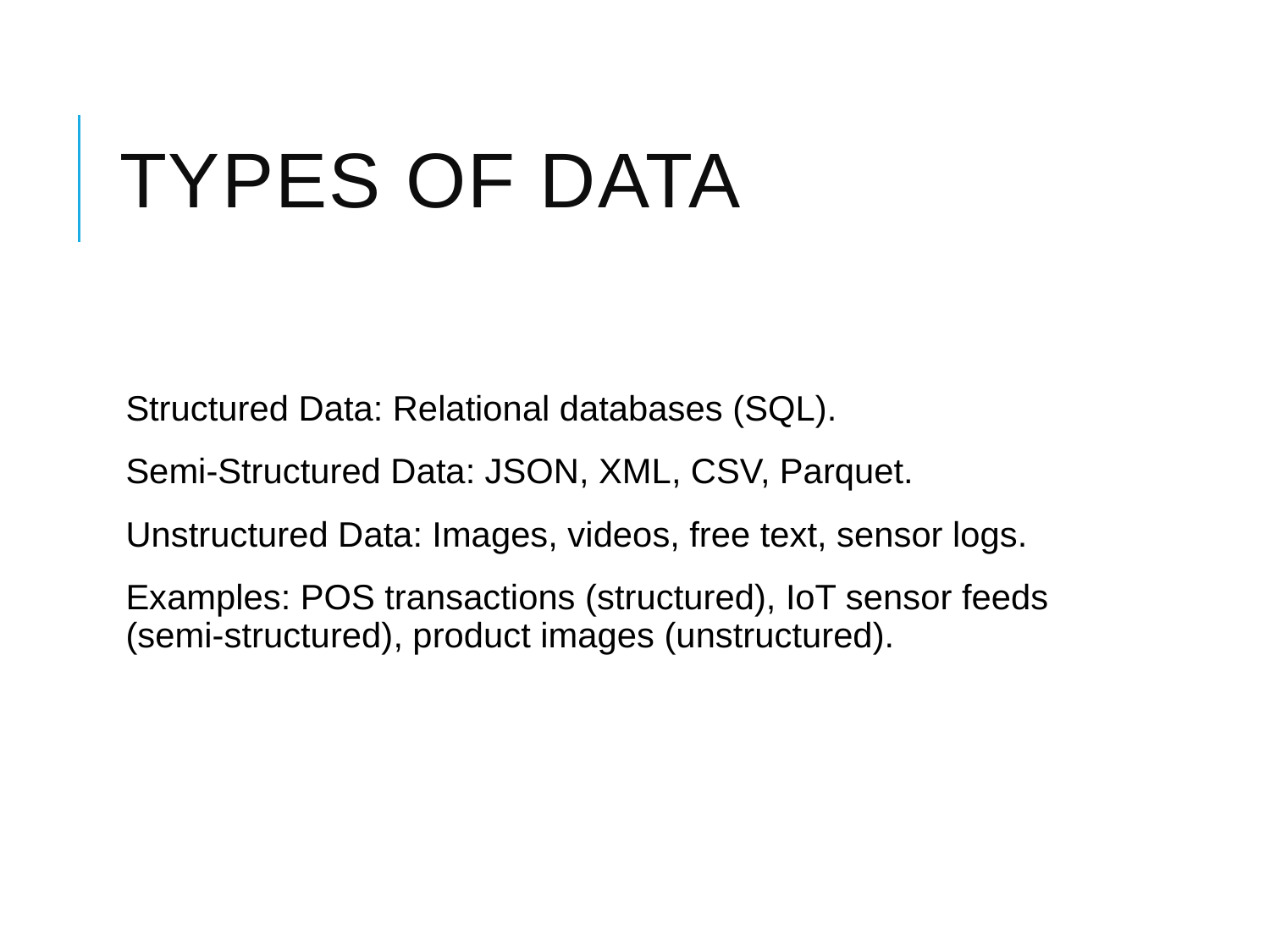

# Types of Data

Structured Data: Relational databases (SQL).
Semi-Structured Data: JSON, XML, CSV, Parquet.
Unstructured Data: Images, videos, free text, sensor logs.
Examples: POS transactions (structured), IoT sensor feeds (semi-structured), product images (unstructured).